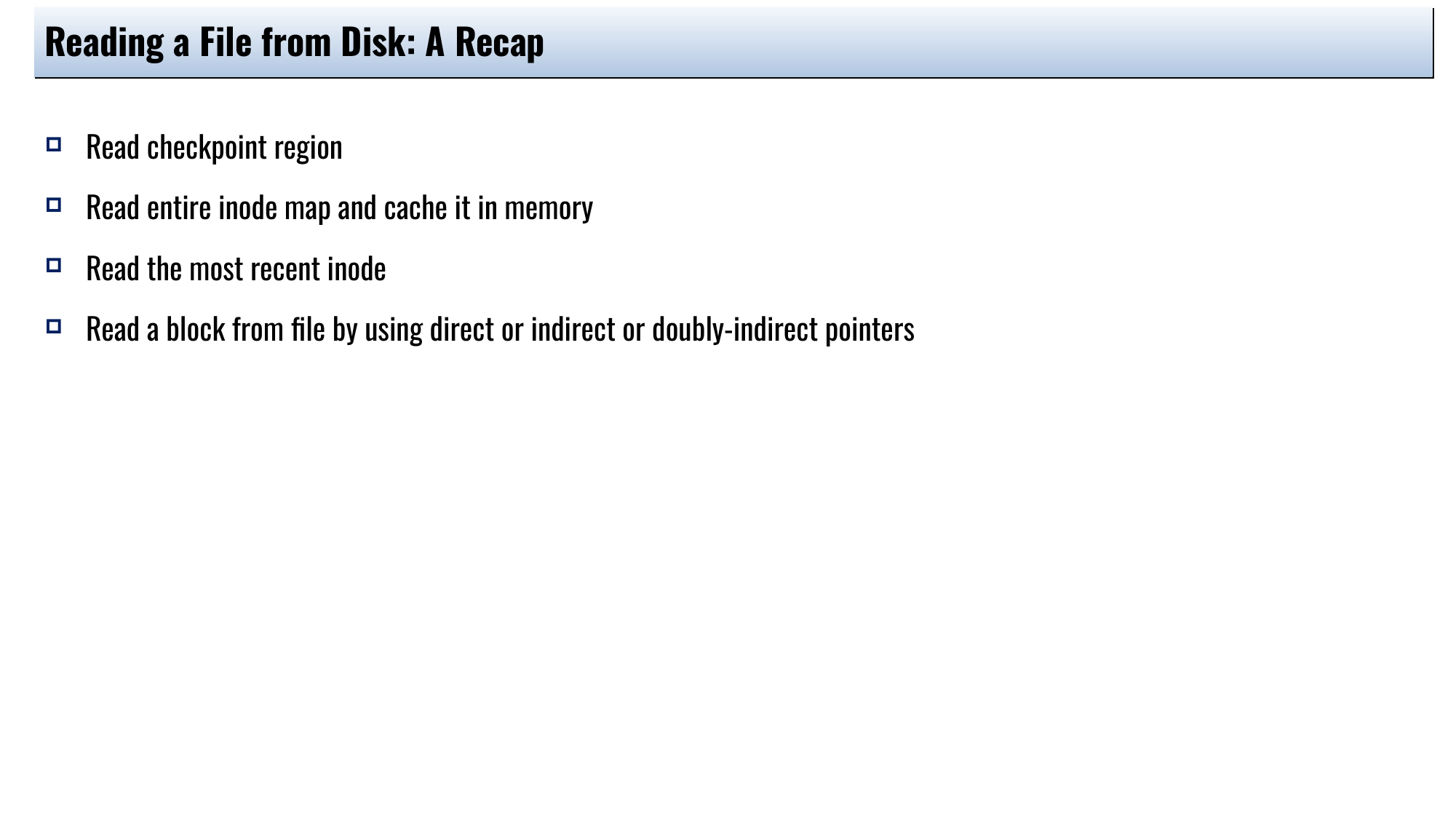

# Reading a File from Disk: A Recap
Read checkpoint region
Read entire inode map and cache it in memory
Read the most recent inode
Read a block from file by using direct or indirect or doubly-indirect pointers